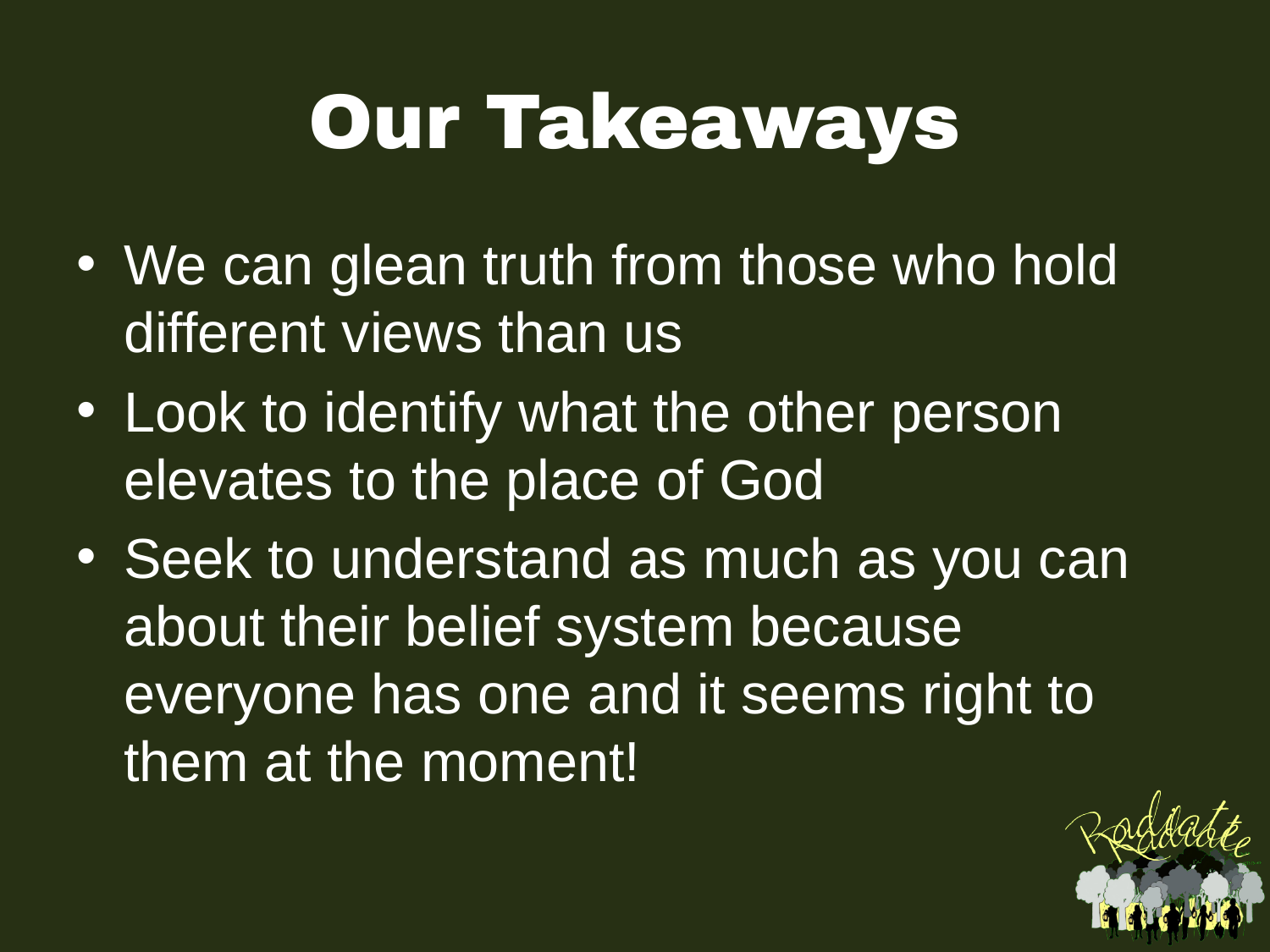

# Our Takeaways
We can glean truth from those who hold different views than us
Look to identify what the other person elevates to the place of God
Seek to understand as much as you can about their belief system because everyone has one and it seems right to them at the moment!